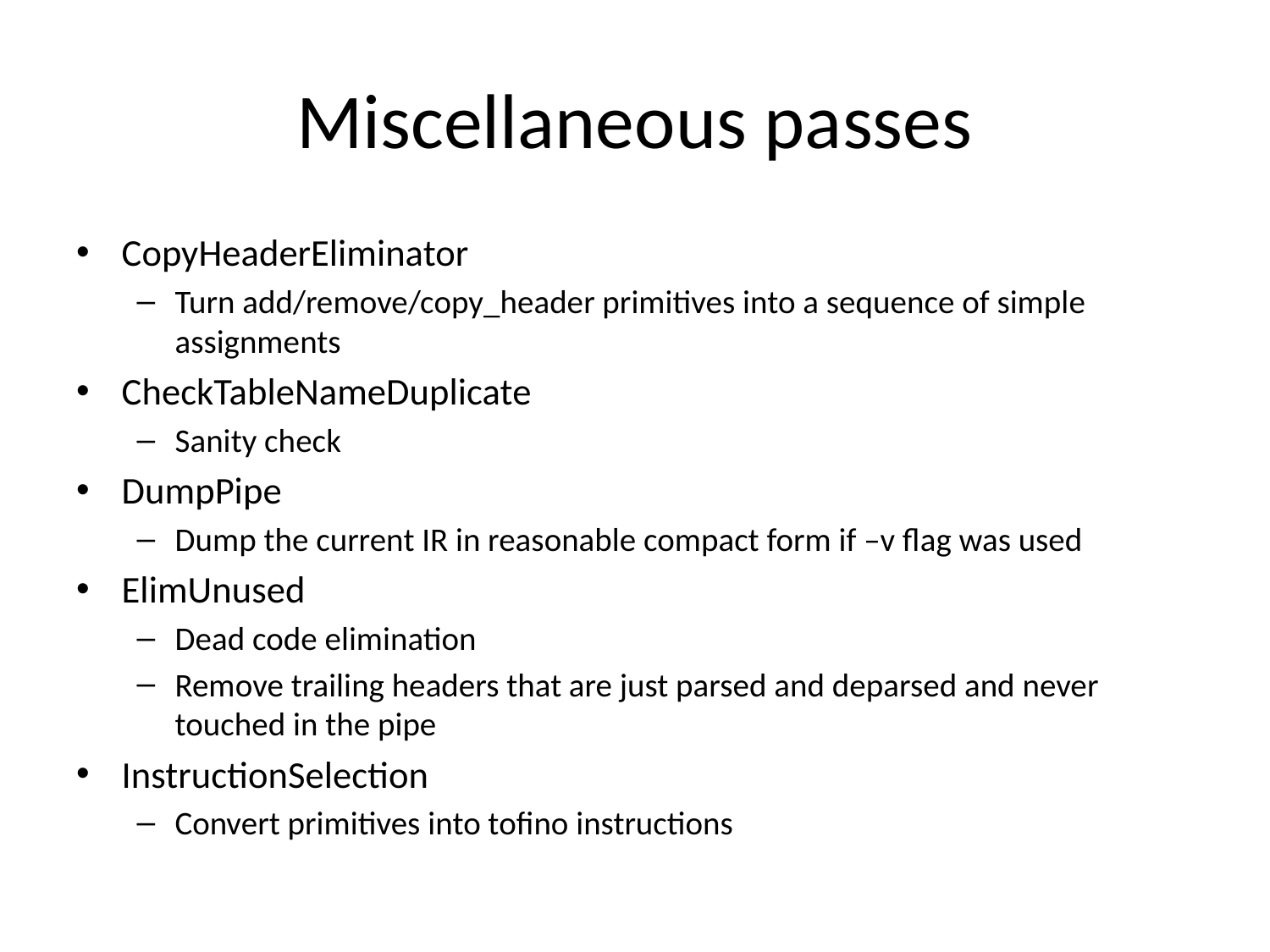

# Miscellaneous passes
CopyHeaderEliminator
Turn add/remove/copy_header primitives into a sequence of simple assignments
CheckTableNameDuplicate
Sanity check
DumpPipe
Dump the current IR in reasonable compact form if –v flag was used
ElimUnused
Dead code elimination
Remove trailing headers that are just parsed and deparsed and never touched in the pipe
InstructionSelection
Convert primitives into tofino instructions